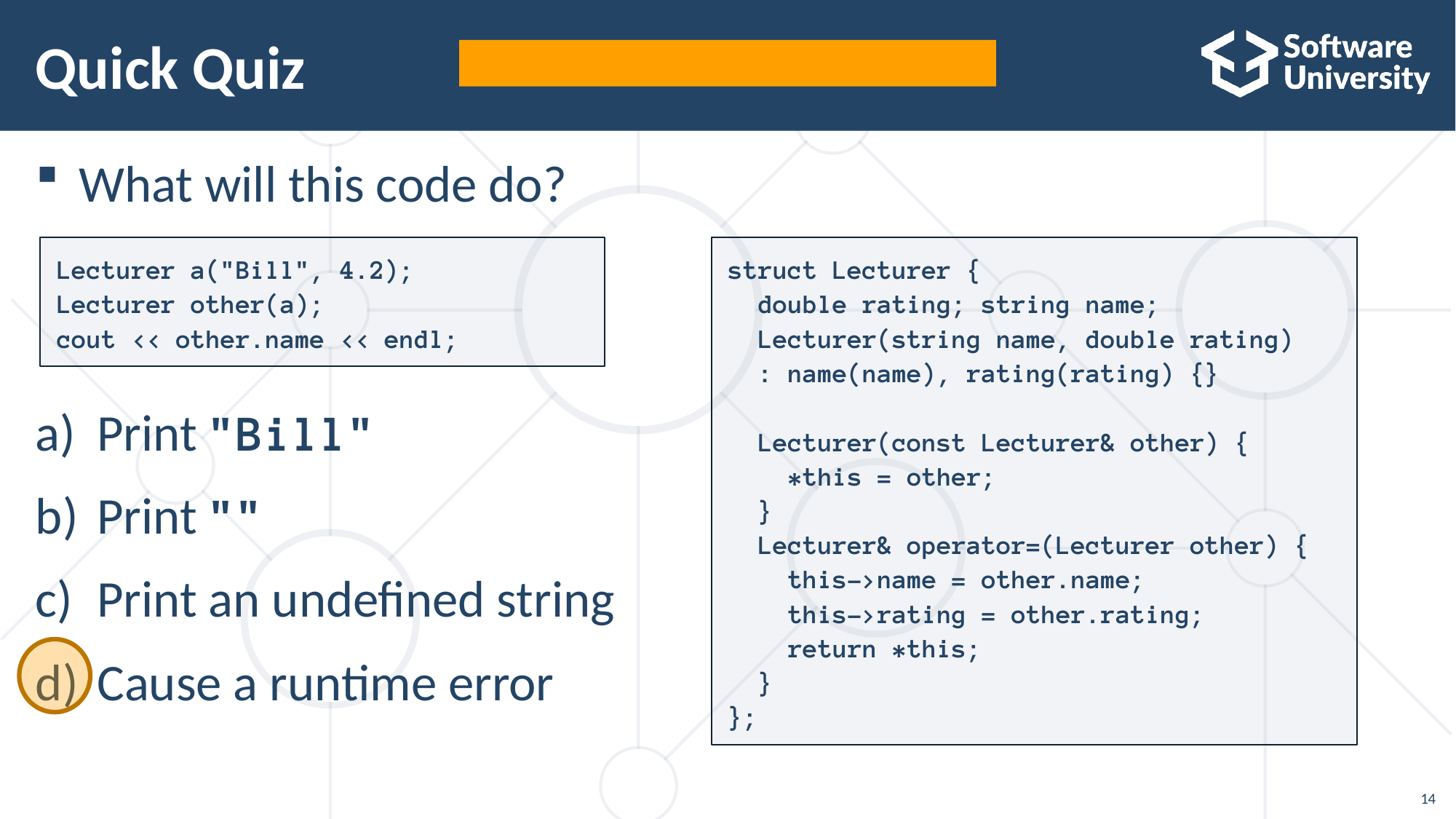

# Quick Quiz
TIME:
What will this code do?

Print "Bill"
Print ""
Print an undefined string
Cause a runtime error
Lecturer a("Bill", 4.2);
Lecturer other(a);
cout << other.name << endl;
struct Lecturer {
  double rating; string name;
  Lecturer(string name, double rating)
  : name(name), rating(rating) {}

  Lecturer(const Lecturer& other) {
    *this = other;
  }
  Lecturer& operator=(Lecturer other) {
    this->name = other.name;
    this->rating = other.rating;
    return *this;
  }
};

14